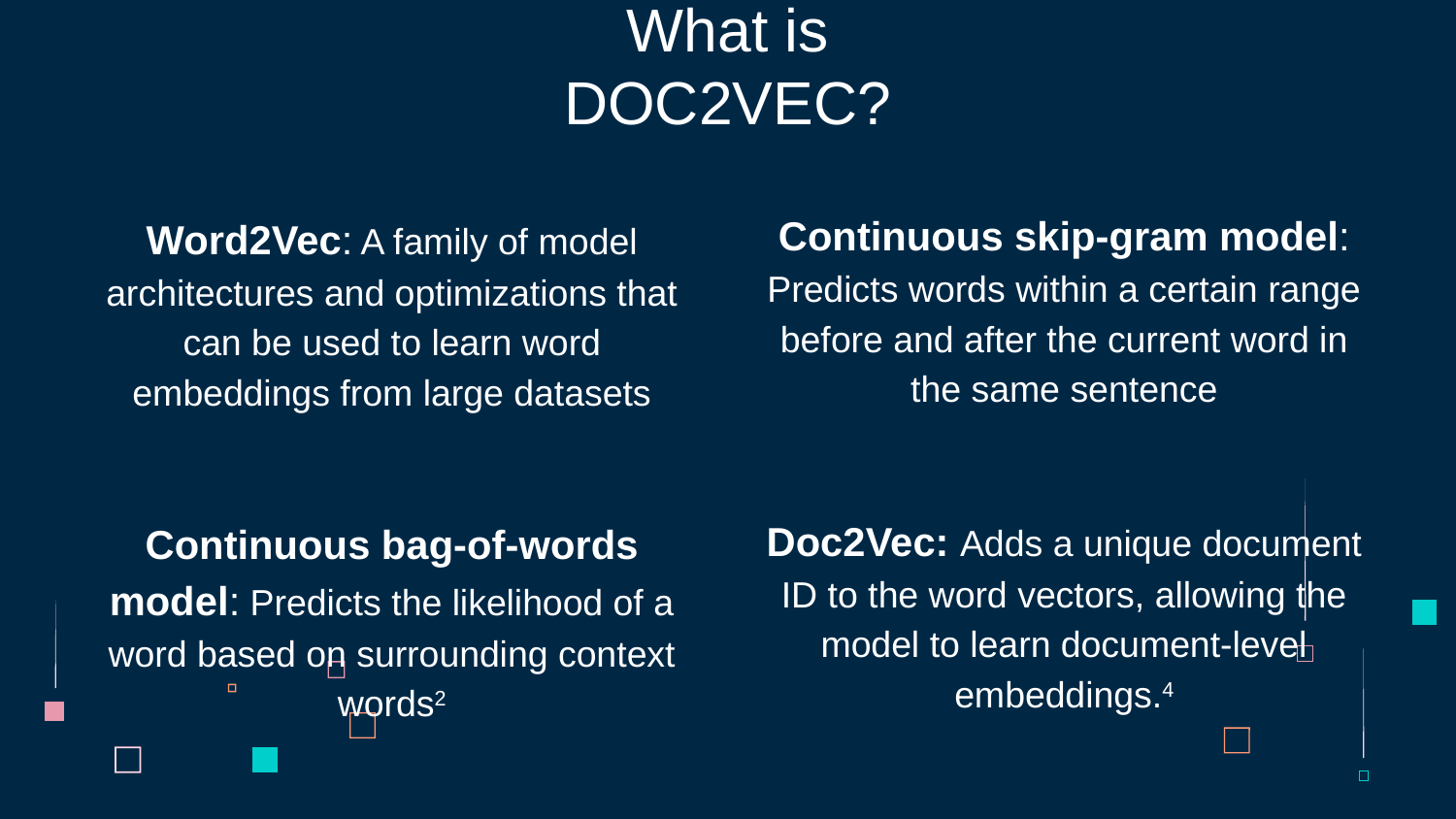

# What is DOC2VEC?
Continuous skip-gram model: Predicts words within a certain range before and after the current word in the same sentence

Doc2Vec: Adds a unique document ID to the word vectors, allowing the model to learn document-level embeddings.4
Word2Vec: A family of model architectures and optimizations that can be used to learn word embeddings from large datasets

Continuous bag-of-words model: Predicts the likelihood of a word based on surrounding context words2